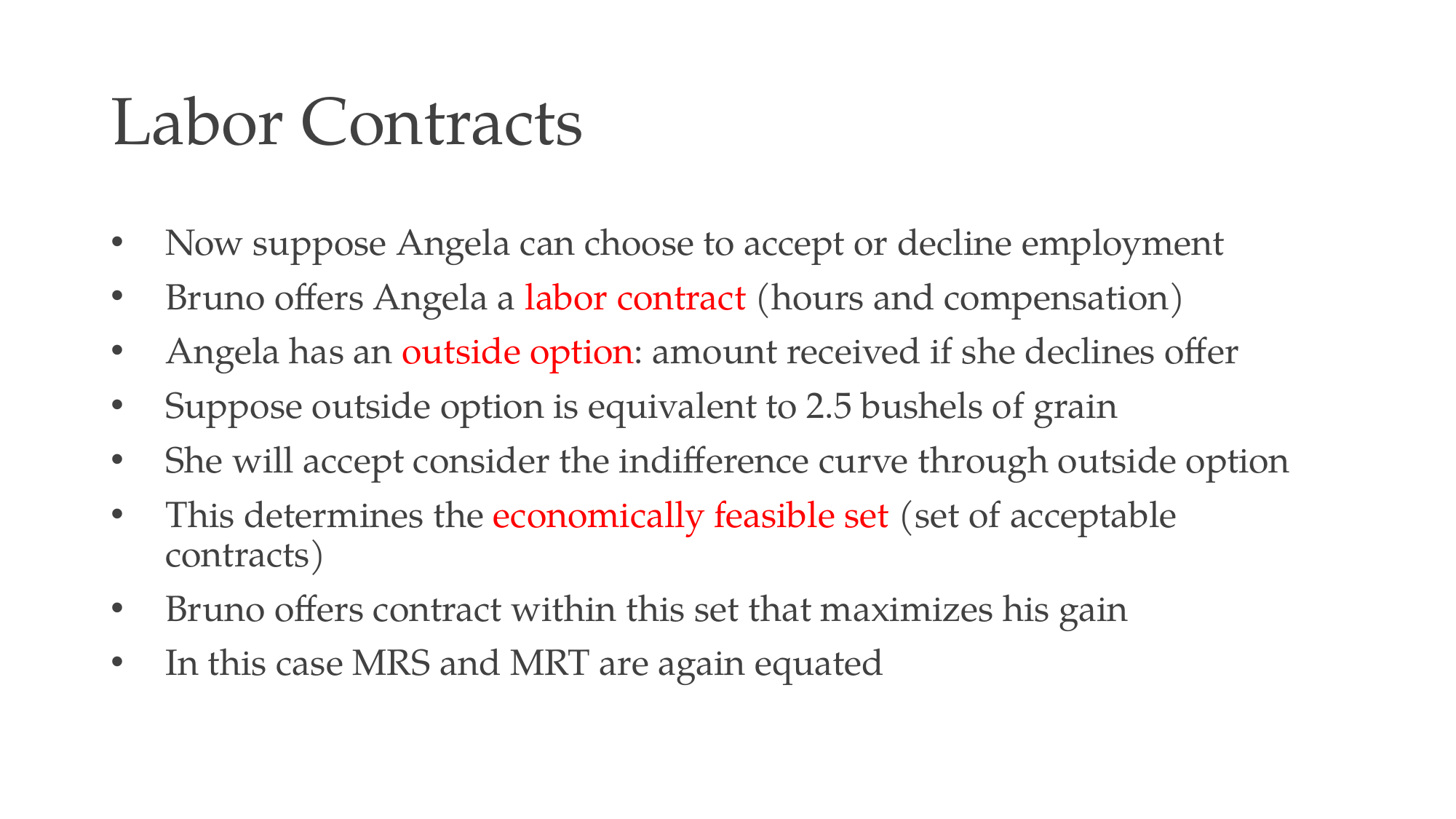

# Labor Contracts
Now suppose Angela can choose to accept or decline employment
Bruno offers Angela a labor contract (hours and compensation)
Angela has an outside option: amount received if she declines offer
Suppose outside option is equivalent to 2.5 bushels of grain
She will accept consider the indifference curve through outside option
This determines the economically feasible set (set of acceptable contracts)
Bruno offers contract within this set that maximizes his gain
In this case MRS and MRT are again equated